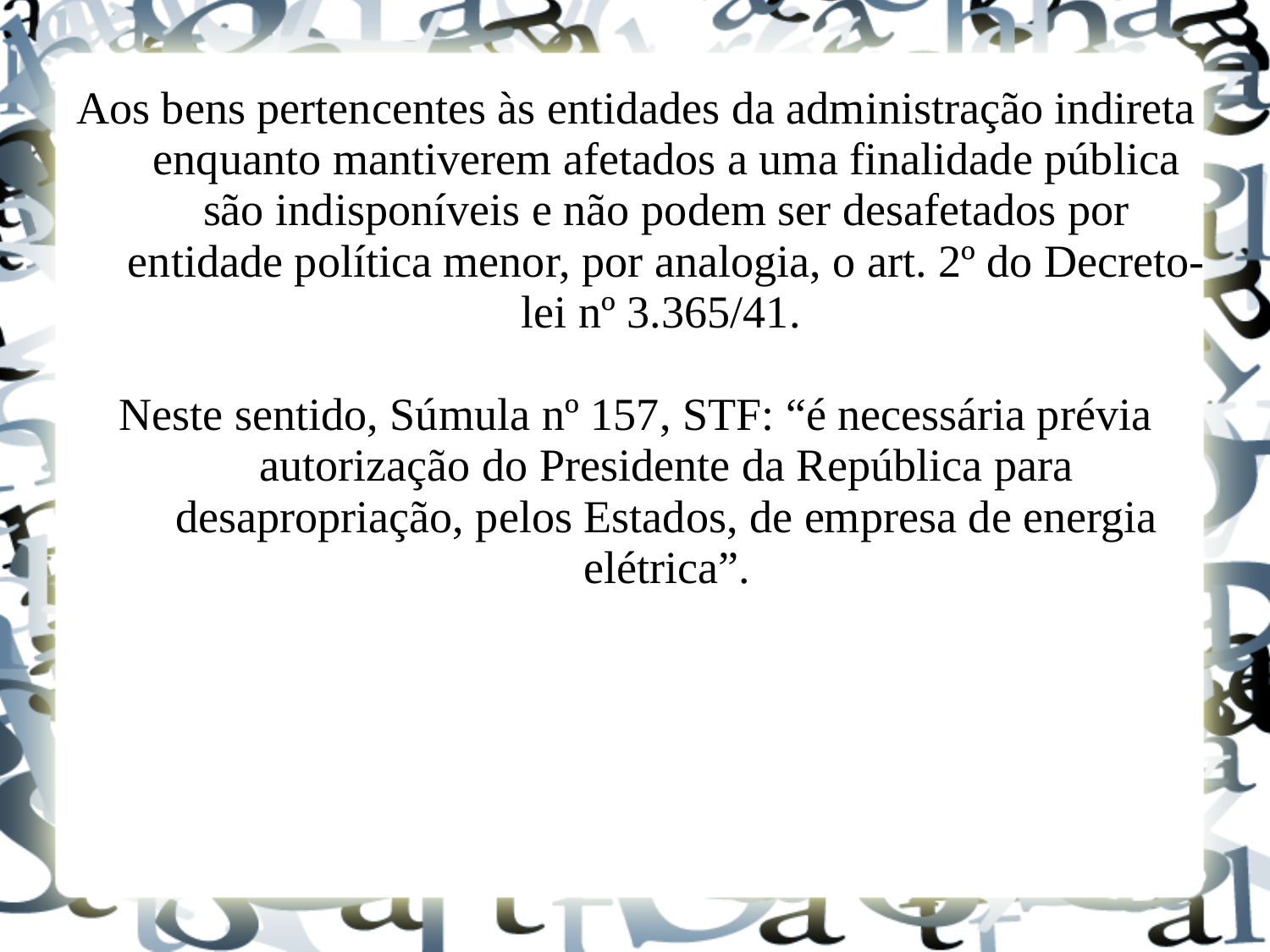

Aos bens pertencentes às entidades da administração indireta enquanto mantiverem afetados a uma finalidade pública são indisponíveis e não podem ser desafetados por entidade política menor, por analogia, o art. 2º do Decreto-lei nº 3.365/41.

Neste sentido, Súmula nº 157, STF: “é necessária prévia autorização do Presidente da República para desapropriação, pelos Estados, de empresa de energia elétrica”.